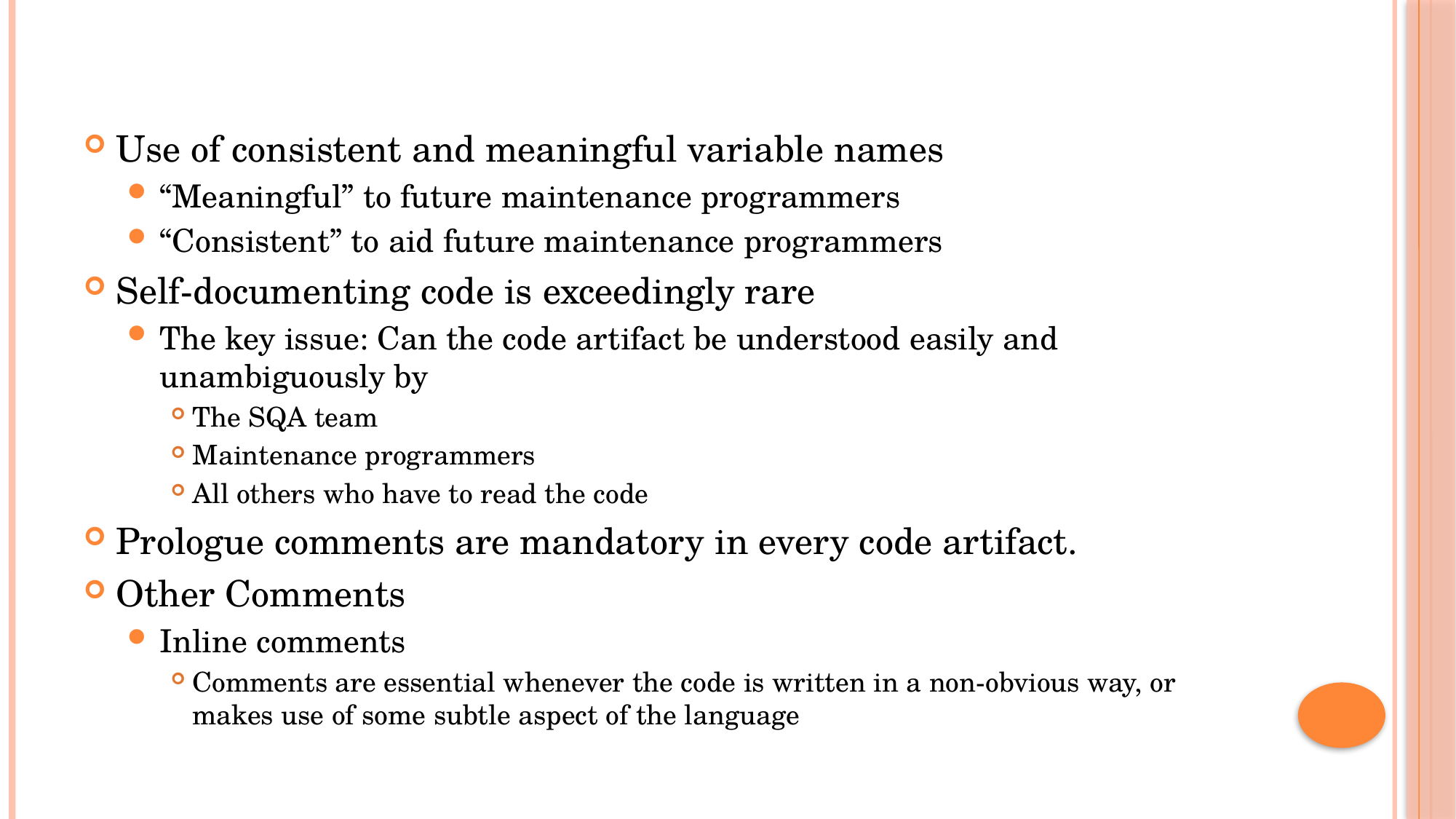

#
Use of consistent and meaningful variable names
“Meaningful” to future maintenance programmers
“Consistent” to aid future maintenance programmers
Self-documenting code is exceedingly rare
The key issue: Can the code artifact be understood easily and unambiguously by
The SQA team
Maintenance programmers
All others who have to read the code
Prologue comments are mandatory in every code artifact.
Other Comments
Inline comments
Comments are essential whenever the code is written in a non-obvious way, or makes use of some subtle aspect of the language